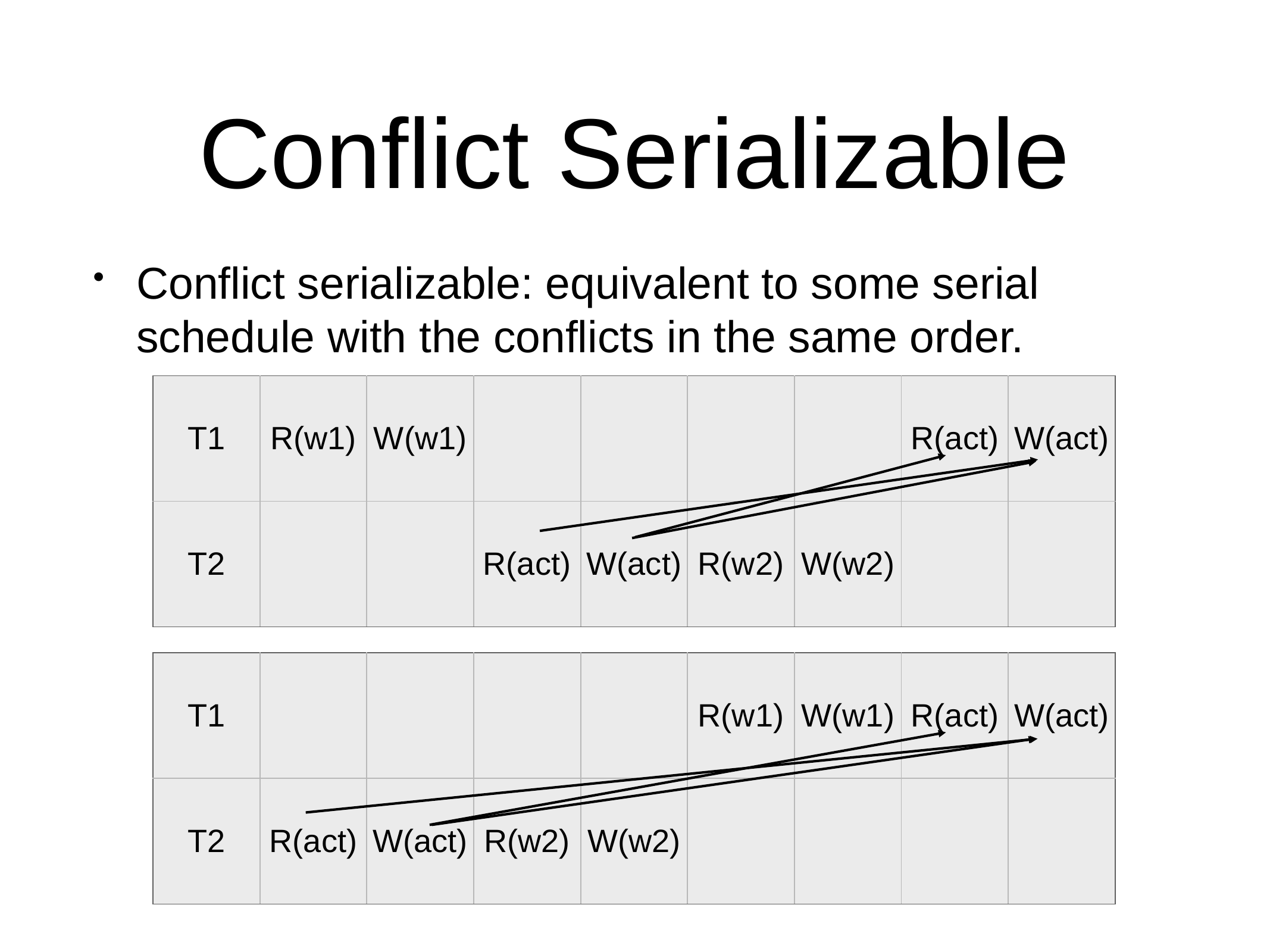

# Conflict Serializable
Conflict serializable: equivalent to some serial schedule with the conflicts in the same order.
| T1 | R(w1) | W(w1) |  |  |  |  | R(act) | W(act) |
| --- | --- | --- | --- | --- | --- | --- | --- | --- |
| T2 |  |  | R(act) | W(act) | R(w2) | W(w2) |  |  |

| T1 |  |  |  |  | R(w1) | W(w1) | R(act) | W(act) |
| --- | --- | --- | --- | --- | --- | --- | --- | --- |
| T2 | R(act) | W(act) | R(w2) | W(w2) |  |  |  |  |